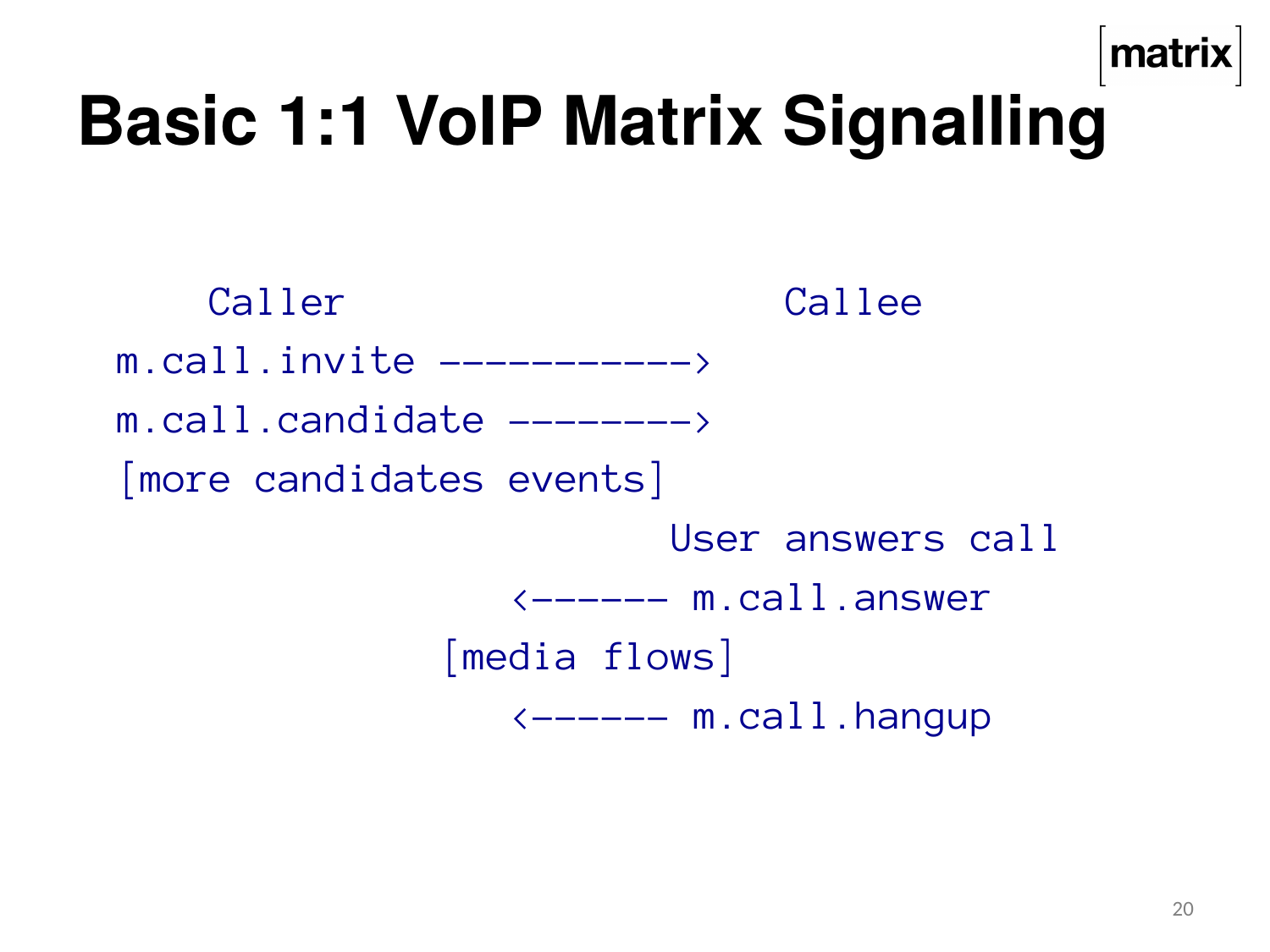

# Basic 1:1 VoIP Matrix Signalling
    Caller                   Callee
m.call.invite ----------->
m.call.candidate -------->
[more candidates events]
                        User answers call
                 <------ m.call.answer
              [media flows]
                 <------ m.call.hangup
20